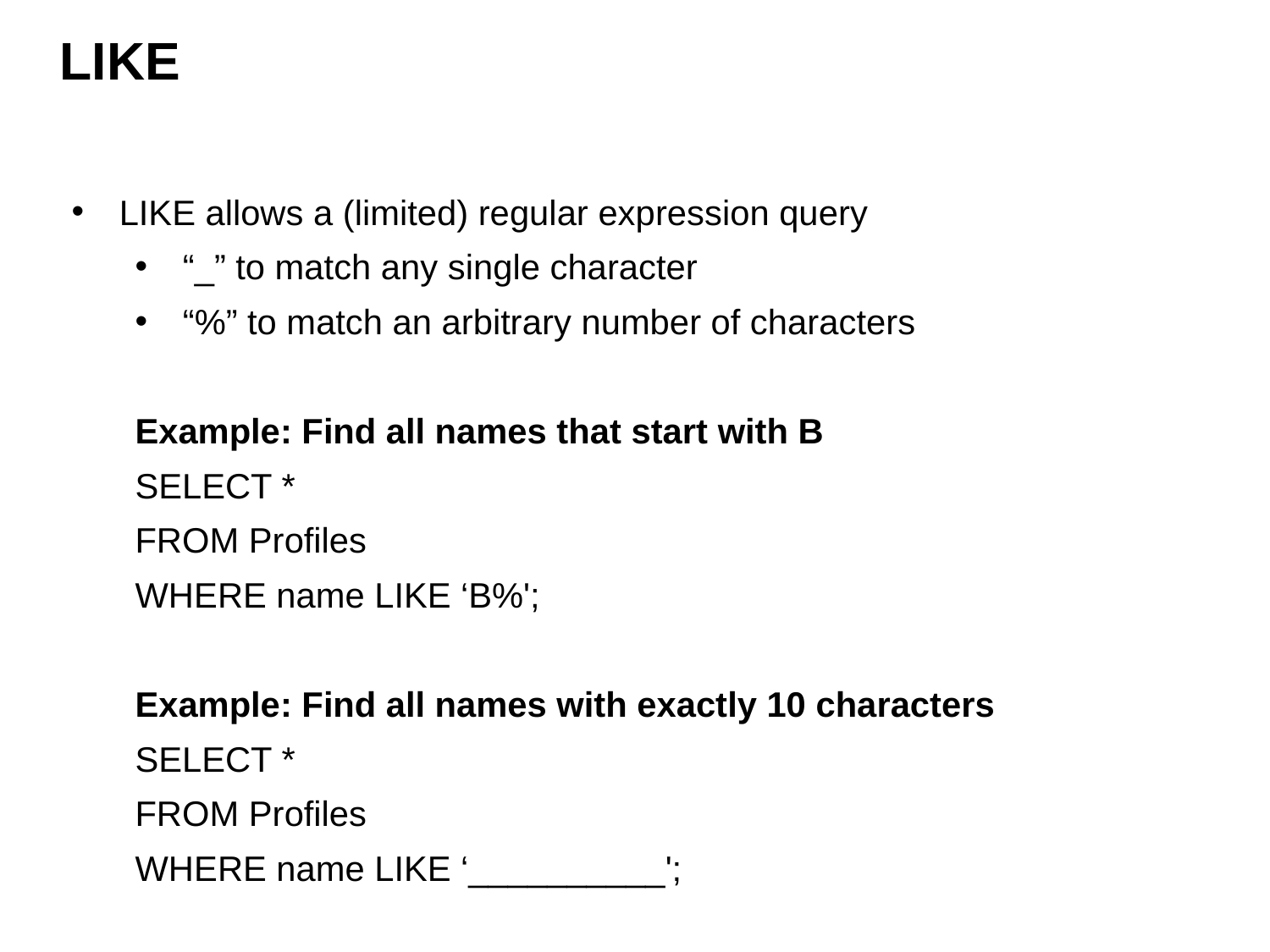

LIKE
LIKE allows a (limited) regular expression query
“_” to match any single character
“%” to match an arbitrary number of characters

Example: Find all names that start with B
SELECT *
FROM Profiles
WHERE name LIKE ‘B%';

Example: Find all names with exactly 10 characters
SELECT *
FROM Profiles
WHERE name LIKE ‘__________';